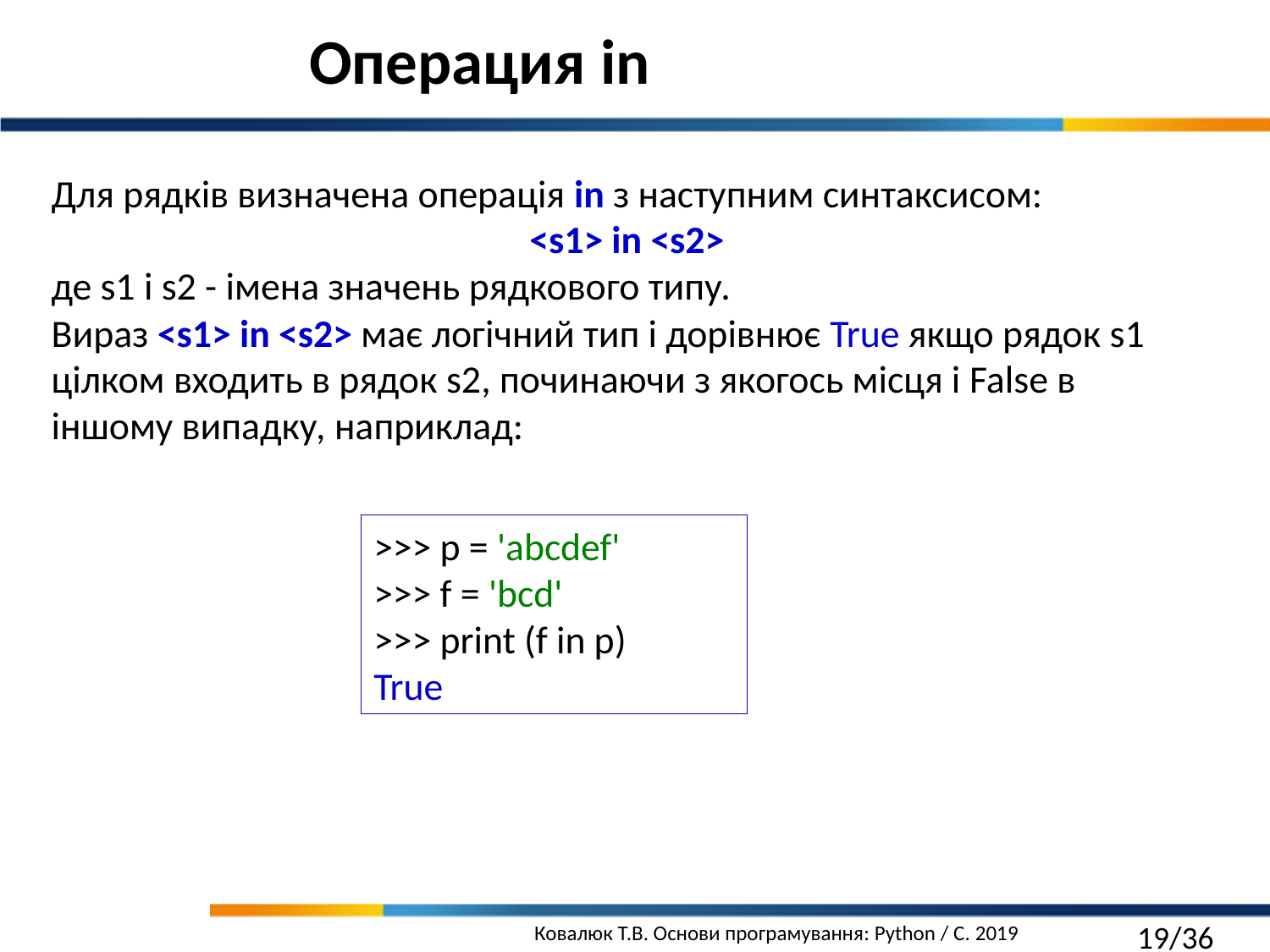

Операция in
Для рядків визначена операція in з наступним синтаксисом:
<s1> in <s2>
де s1 і s2 - імена значень рядкового типу.
Вираз <s1> in <s2> має логічний тип і дорівнює True якщо рядок s1 цілком входить в рядок s2, починаючи з якогось місця і False в іншому випадку, наприклад:
>>> p = 'abcdef'
>>> f = 'bcd'
>>> print (f in p)
True